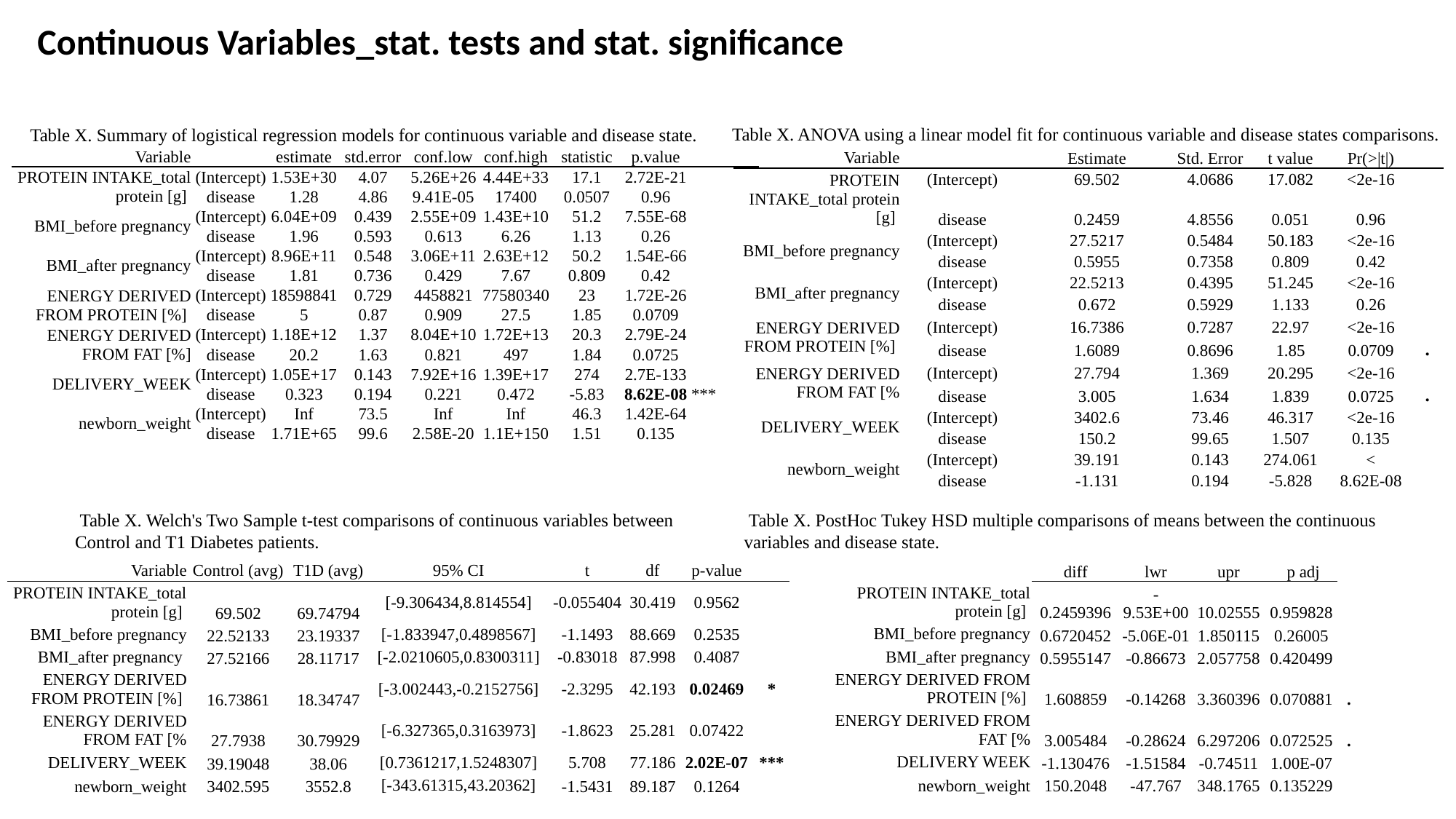

Continuous Variables_stat. tests and stat. significance
Table X. ANOVA using a linear model fit for continuous variable and disease states comparisons.
Table X. Summary of logistical regression models for continuous variable and disease state.
| Variable |  | estimate | std.error | conf.low | conf.high | statistic | p.value |  |
| --- | --- | --- | --- | --- | --- | --- | --- | --- |
| PROTEIN INTAKE\_total protein [g] | (Intercept) | 1.53E+30 | 4.07 | 5.26E+26 | 4.44E+33 | 17.1 | 2.72E-21 |  |
|  | disease | 1.28 | 4.86 | 9.41E-05 | 17400 | 0.0507 | 0.96 |  |
| BMI\_before pregnancy | (Intercept) | 6.04E+09 | 0.439 | 2.55E+09 | 1.43E+10 | 51.2 | 7.55E-68 |  |
|  | disease | 1.96 | 0.593 | 0.613 | 6.26 | 1.13 | 0.26 |  |
| BMI\_after pregnancy | (Intercept) | 8.96E+11 | 0.548 | 3.06E+11 | 2.63E+12 | 50.2 | 1.54E-66 |  |
|  | disease | 1.81 | 0.736 | 0.429 | 7.67 | 0.809 | 0.42 |  |
| ENERGY DERIVED FROM PROTEIN [%] | (Intercept) | 18598841 | 0.729 | 4458821 | 77580340 | 23 | 1.72E-26 |  |
|  | disease | 5 | 0.87 | 0.909 | 27.5 | 1.85 | 0.0709 |  |
| ENERGY DERIVED FROM FAT [%] | (Intercept) | 1.18E+12 | 1.37 | 8.04E+10 | 1.72E+13 | 20.3 | 2.79E-24 |  |
|  | disease | 20.2 | 1.63 | 0.821 | 497 | 1.84 | 0.0725 |  |
| DELIVERY\_WEEK | (Intercept) | 1.05E+17 | 0.143 | 7.92E+16 | 1.39E+17 | 274 | 2.7E-133 |  |
|  | disease | 0.323 | 0.194 | 0.221 | 0.472 | -5.83 | 8.62E-08 | \*\*\* |
| newborn\_weight | (Intercept) | Inf | 73.5 | Inf | Inf | 46.3 | 1.42E-64 |  |
|  | disease | 1.71E+65 | 99.6 | 2.58E-20 | 1.1E+150 | 1.51 | 0.135 |  |
| Variable |  | Estimate | Std. Error | t value | Pr(>|t|) |  |
| --- | --- | --- | --- | --- | --- | --- |
| PROTEIN INTAKE\_total protein [g] | (Intercept) | 69.502 | 4.0686 | 17.082 | <2e-16 |  |
|  | disease | 0.2459 | 4.8556 | 0.051 | 0.96 |  |
| BMI\_before pregnancy | (Intercept) | 27.5217 | 0.5484 | 50.183 | <2e-16 |  |
|  | disease | 0.5955 | 0.7358 | 0.809 | 0.42 |  |
| BMI\_after pregnancy | (Intercept) | 22.5213 | 0.4395 | 51.245 | <2e-16 |  |
|  | disease | 0.672 | 0.5929 | 1.133 | 0.26 |  |
| ENERGY DERIVED FROM PROTEIN [%] | (Intercept) | 16.7386 | 0.7287 | 22.97 | <2e-16 |  |
|  | disease | 1.6089 | 0.8696 | 1.85 | 0.0709 | . |
| ENERGY DERIVED FROM FAT [% | (Intercept) | 27.794 | 1.369 | 20.295 | <2e-16 |  |
|  | disease | 3.005 | 1.634 | 1.839 | 0.0725 | . |
| DELIVERY\_WEEK | (Intercept) | 3402.6 | 73.46 | 46.317 | <2e-16 |  |
|  | disease | 150.2 | 99.65 | 1.507 | 0.135 |  |
| newborn\_weight | (Intercept) | 39.191 | 0.143 | 274.061 | < |  |
|  | disease | -1.131 | 0.194 | -5.828 | 8.62E-08 |  |
 Table X. Welch's Two Sample t-test comparisons of continuous variables between Control and T1 Diabetes patients.
 Table X. PostHoc Tukey HSD multiple comparisons of means between the continuous variables and disease state.
|  | diff | lwr | upr | p adj |  |
| --- | --- | --- | --- | --- | --- |
| PROTEIN INTAKE\_total protein [g] | 0.2459396 | -9.53E+00 | 10.02555 | 0.959828 |  |
| BMI\_before pregnancy | 0.6720452 | -5.06E-01 | 1.850115 | 0.26005 |  |
| BMI\_after pregnancy | 0.5955147 | -0.86673 | 2.057758 | 0.420499 |  |
| ENERGY DERIVED FROM PROTEIN [%] | 1.608859 | -0.14268 | 3.360396 | 0.070881 | . |
| ENERGY DERIVED FROM FAT [% | 3.005484 | -0.28624 | 6.297206 | 0.072525 | . |
| DELIVERY WEEK | -1.130476 | -1.51584 | -0.74511 | 1.00E-07 |  |
| newborn\_weight | 150.2048 | -47.767 | 348.1765 | 0.135229 |  |
| Variable | Control (avg) | T1D (avg) | 95% CI | t | df | p-value |  |
| --- | --- | --- | --- | --- | --- | --- | --- |
| PROTEIN INTAKE\_total protein [g] | 69.502 | 69.74794 | [-9.306434,8.814554] | -0.055404 | 30.419 | 0.9562 |  |
| BMI\_before pregnancy | 22.52133 | 23.19337 | [-1.833947,0.4898567] | -1.1493 | 88.669 | 0.2535 |  |
| BMI\_after pregnancy | 27.52166 | 28.11717 | [-2.0210605,0.8300311] | -0.83018 | 87.998 | 0.4087 |  |
| ENERGY DERIVED FROM PROTEIN [%] | 16.73861 | 18.34747 | [-3.002443,-0.2152756] | -2.3295 | 42.193 | 0.02469 | \* |
| ENERGY DERIVED FROM FAT [% | 27.7938 | 30.79929 | [-6.327365,0.3163973] | -1.8623 | 25.281 | 0.07422 |  |
| DELIVERY\_WEEK | 39.19048 | 38.06 | [0.7361217,1.5248307] | 5.708 | 77.186 | 2.02E-07 | \*\*\* |
| newborn\_weight | 3402.595 | 3552.8 | [-343.61315,43.20362] | -1.5431 | 89.187 | 0.1264 |  |